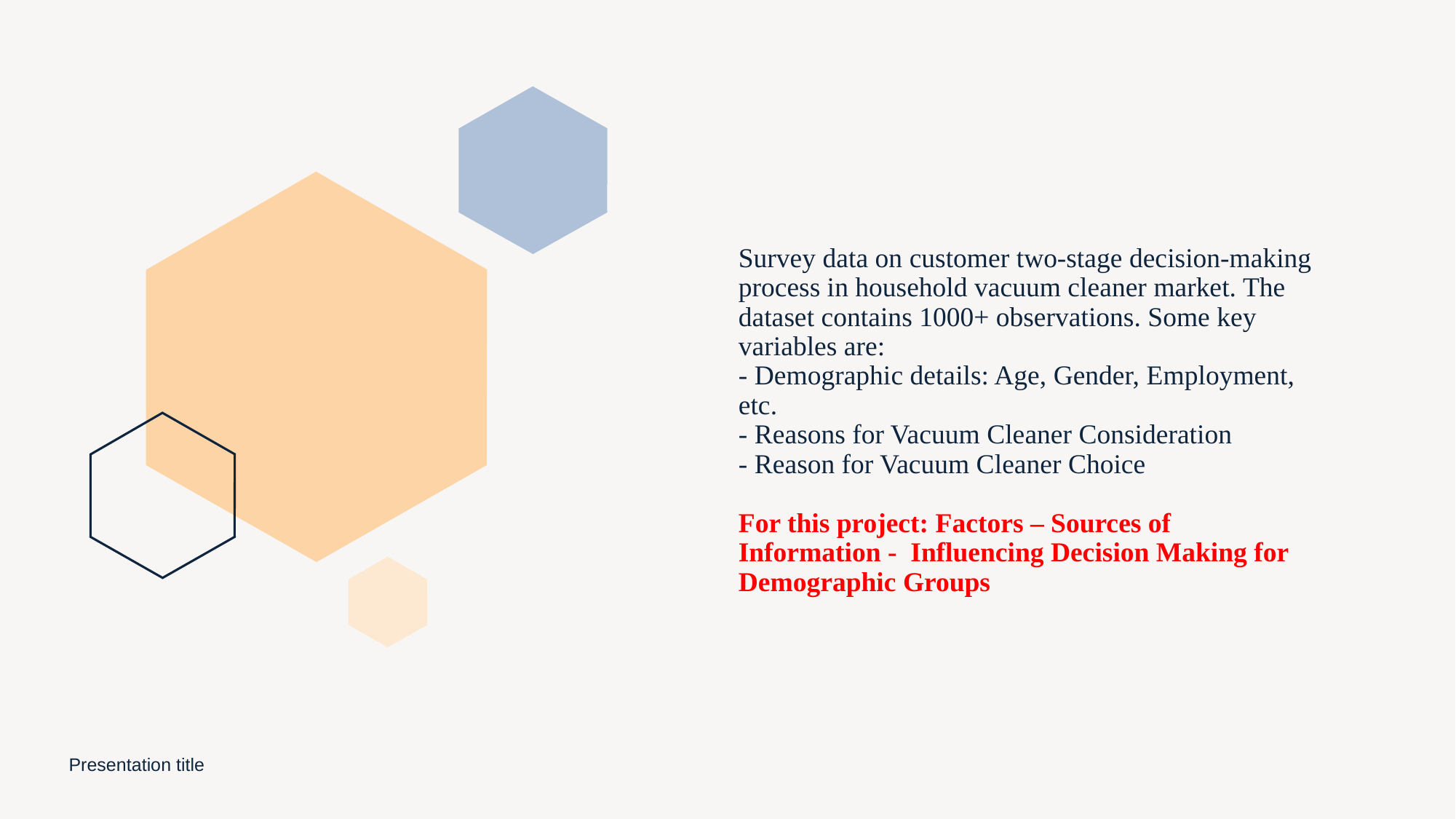

# Survey data on customer two-stage decision-making process in household vacuum cleaner market. The dataset contains 1000+ observations. Some key variables are: - Demographic details: Age, Gender, Employment, etc. - Reasons for Vacuum Cleaner Consideration - Reason for Vacuum Cleaner Choice For this project: Factors – Sources of Information -  Influencing Decision Making for Demographic Groups
Presentation title